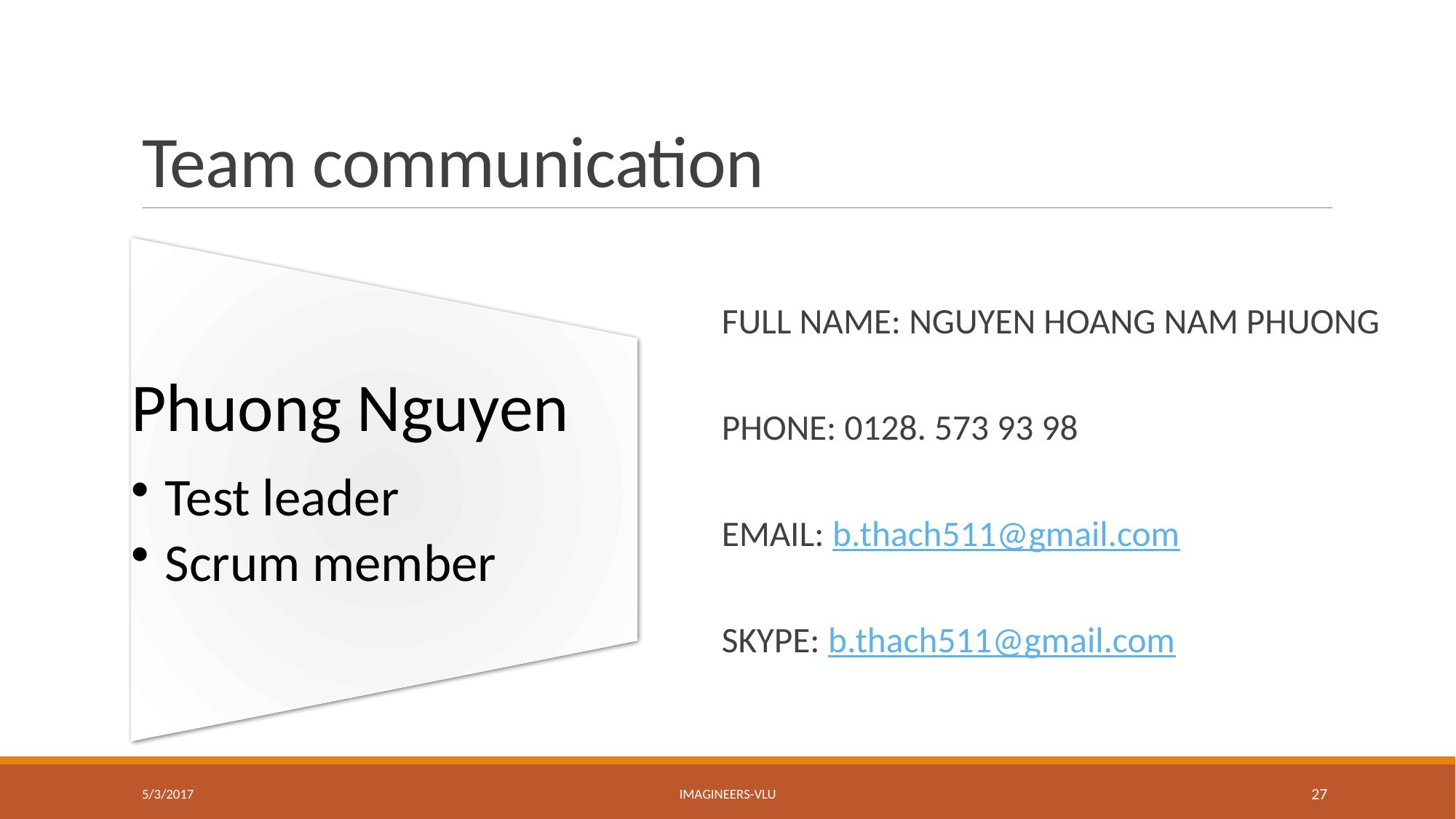

# Team communication
Phuong Nguyen
Test leader
Scrum member
FULL NAME: NGUYEN HOANG NAM PHUONG
PHONE: 0128. 573 93 98
EMAIL: b.thach511@gmail.com
SKYPE: b.thach511@gmail.com

5/3/2017
Imagineers-VLU
27